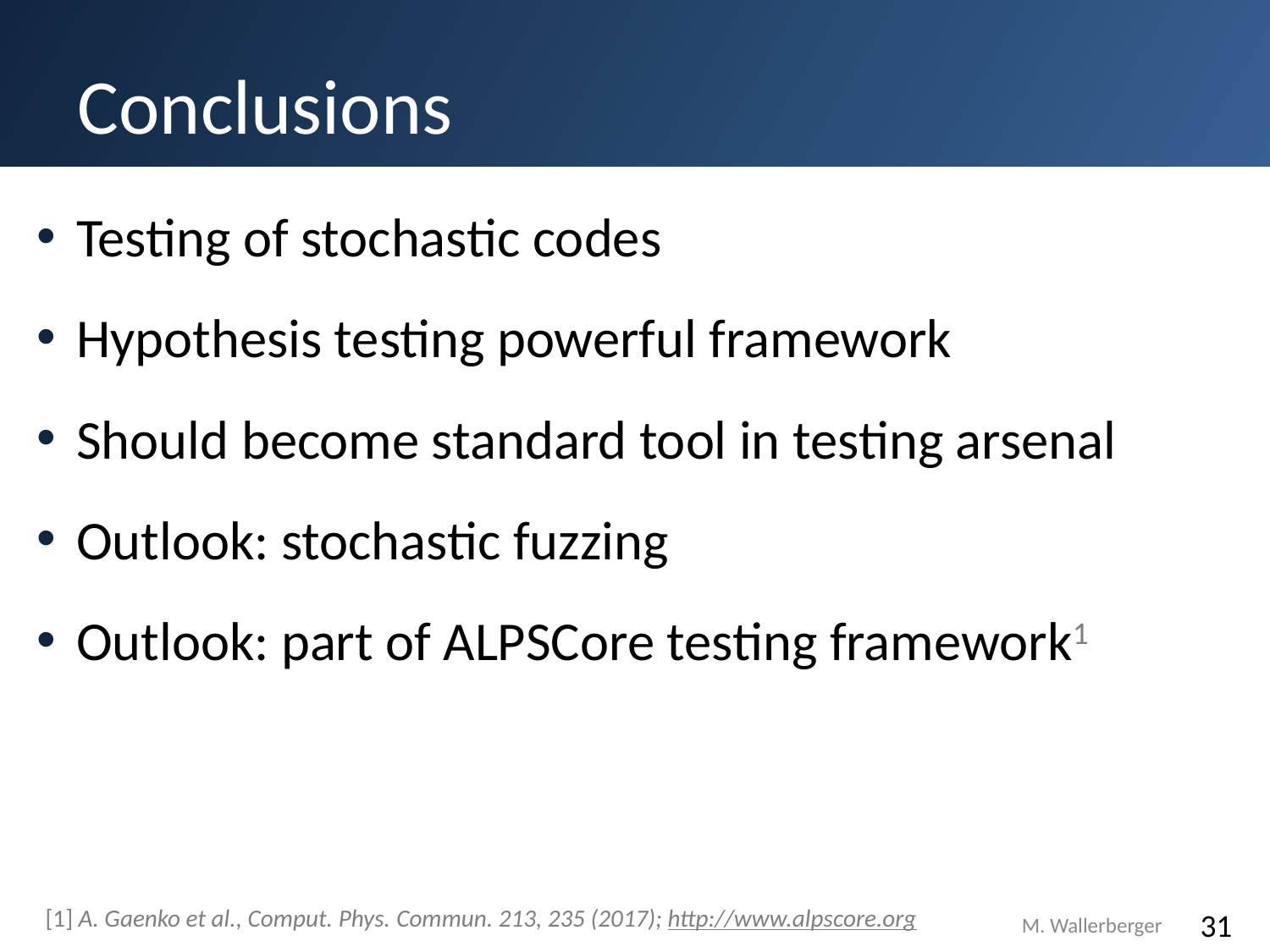

# Conclusions
Testing of stochastic codes
Hypothesis testing powerful framework
Should become standard tool in testing arsenal
Outlook: stochastic fuzzing
Outlook: part of ALPSCore testing framework1

[1] A. Gaenko et al., Comput. Phys. Commun. 213, 235 (2017); http://www.alpscore.org
M. Wallerberger
31